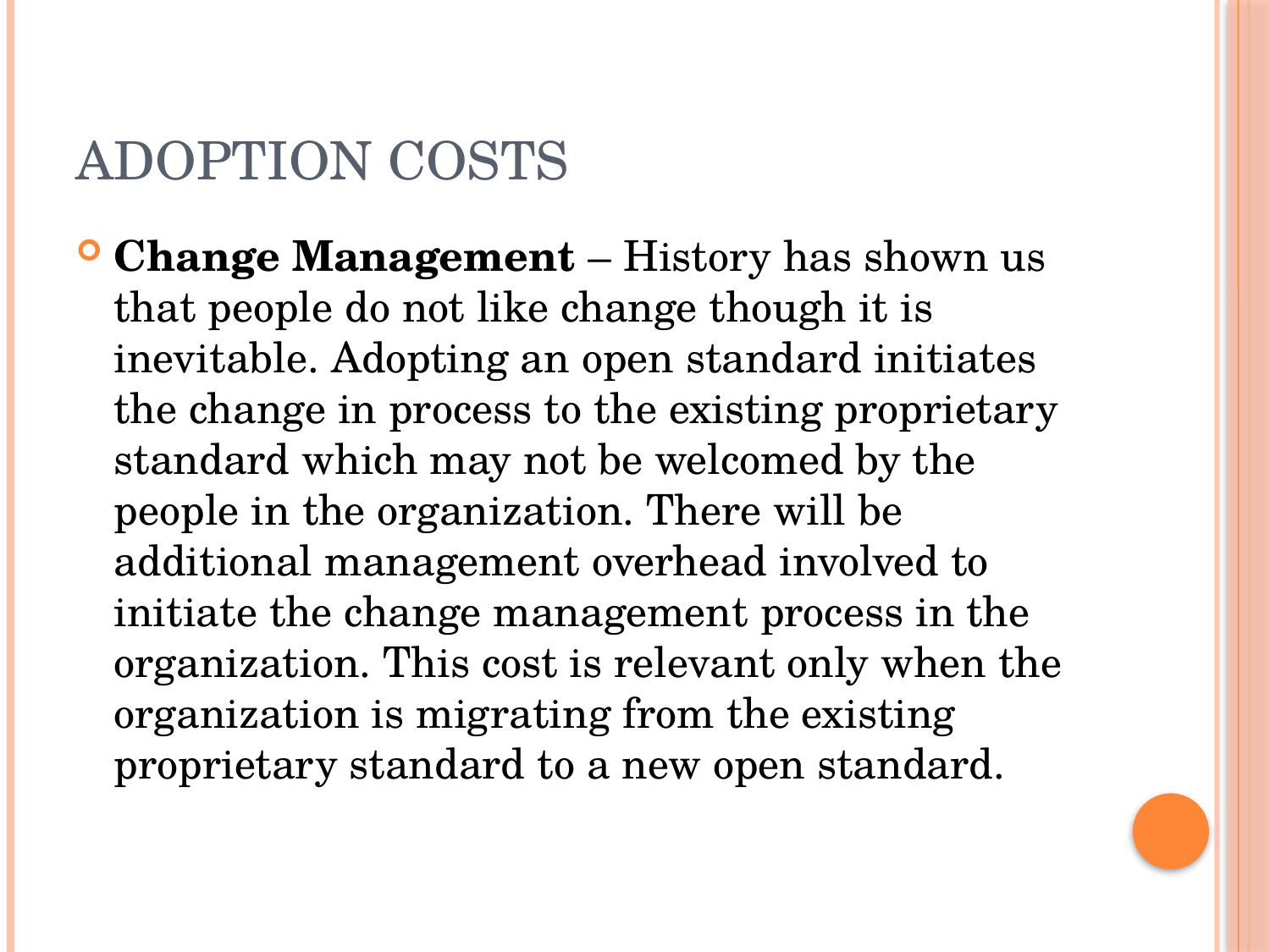

# Adoption Costs
Change Management – History has shown us that people do not like change though it is inevitable. Adopting an open standard initiates the change in process to the existing proprietary standard which may not be welcomed by the people in the organization. There will be additional management overhead involved to initiate the change management process in the organization. This cost is relevant only when the organization is migrating from the existing proprietary standard to a new open standard.